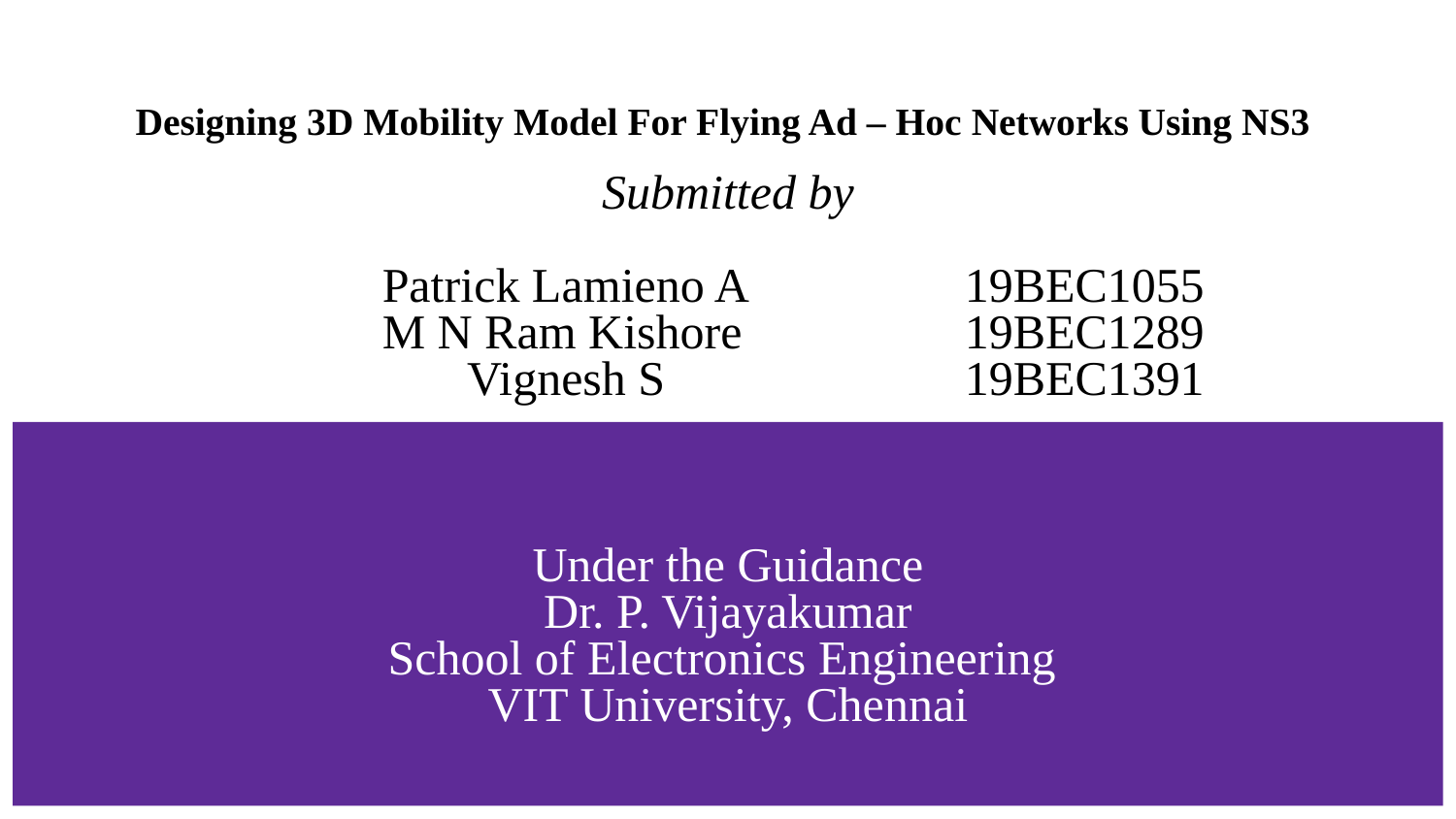

# Designing 3D Mobility Model For Flying Ad – Hoc Networks Using NS3
Submitted by

		Patrick Lamieno A  	            19BEC1055
		M N Ram Kishore          	19BEC1289
		       Vignesh S     		19BEC1391

Under the Guidance
Dr. P. Vijayakumar
School of Electronics Engineering
VIT University, Chennai